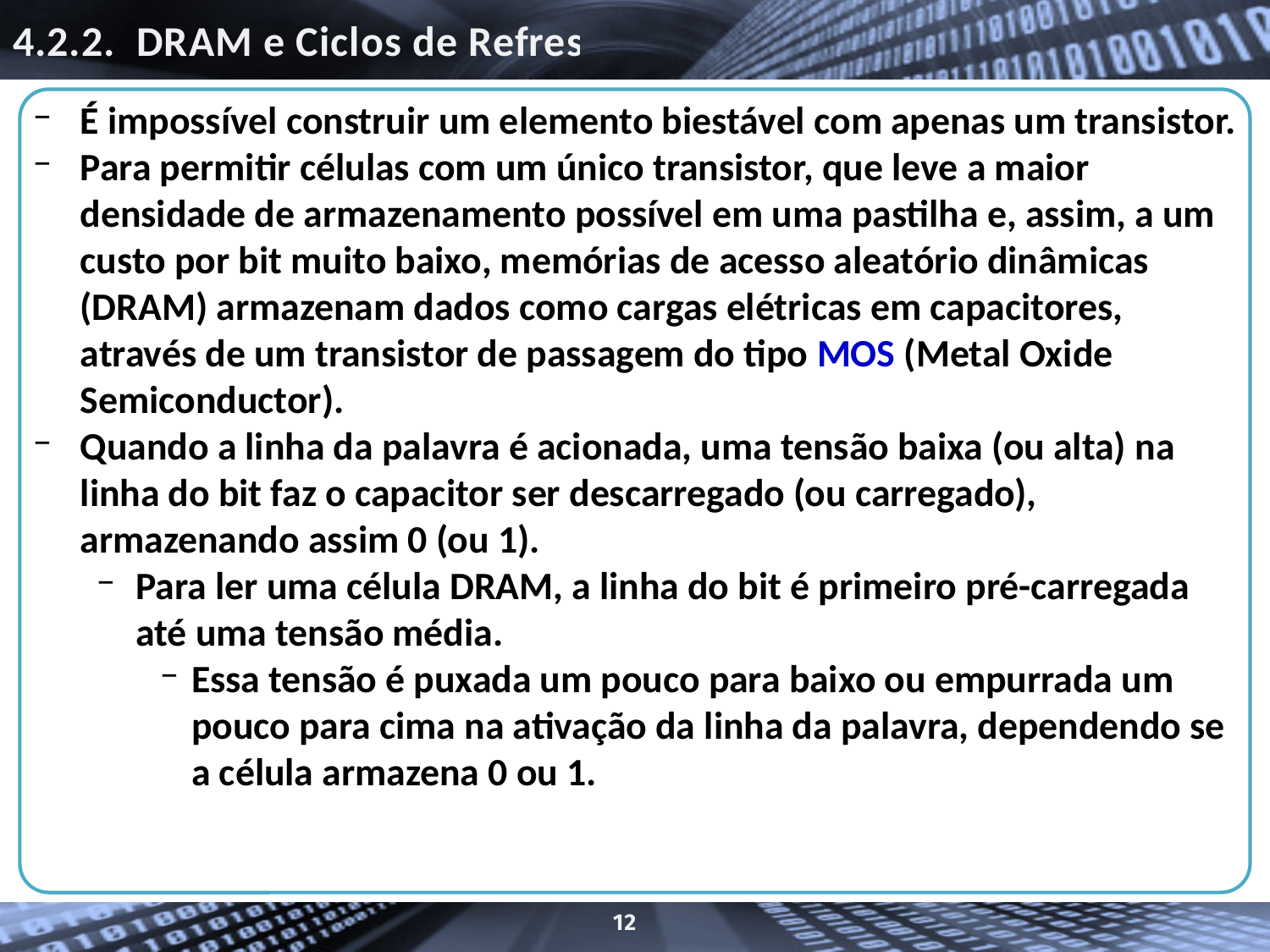

# 4.2.2.  DRAM e Ciclos de Refresh
É impossível construir um elemento biestável com apenas um transistor.
Para permitir células com um único transistor, que leve a maior densidade de armazenamento possível em uma pastilha e, assim, a um custo por bit muito baixo, memórias de acesso aleatório dinâmicas (DRAM) armazenam dados como cargas elétricas em capacitores, através de um transistor de passagem do tipo MOS (Metal Oxide Semiconductor).
Quando a linha da palavra é acionada, uma tensão baixa (ou alta) na linha do bit faz o capacitor ser descarregado (ou carregado), armazenando assim 0 (ou 1).
Para ler uma célula DRAM, a linha do bit é primeiro pré-carregada até uma tensão média.
Essa tensão é puxada um pouco para baixo ou empurrada um pouco para cima na ativação da linha da palavra, dependendo se a célula armazena 0 ou 1.